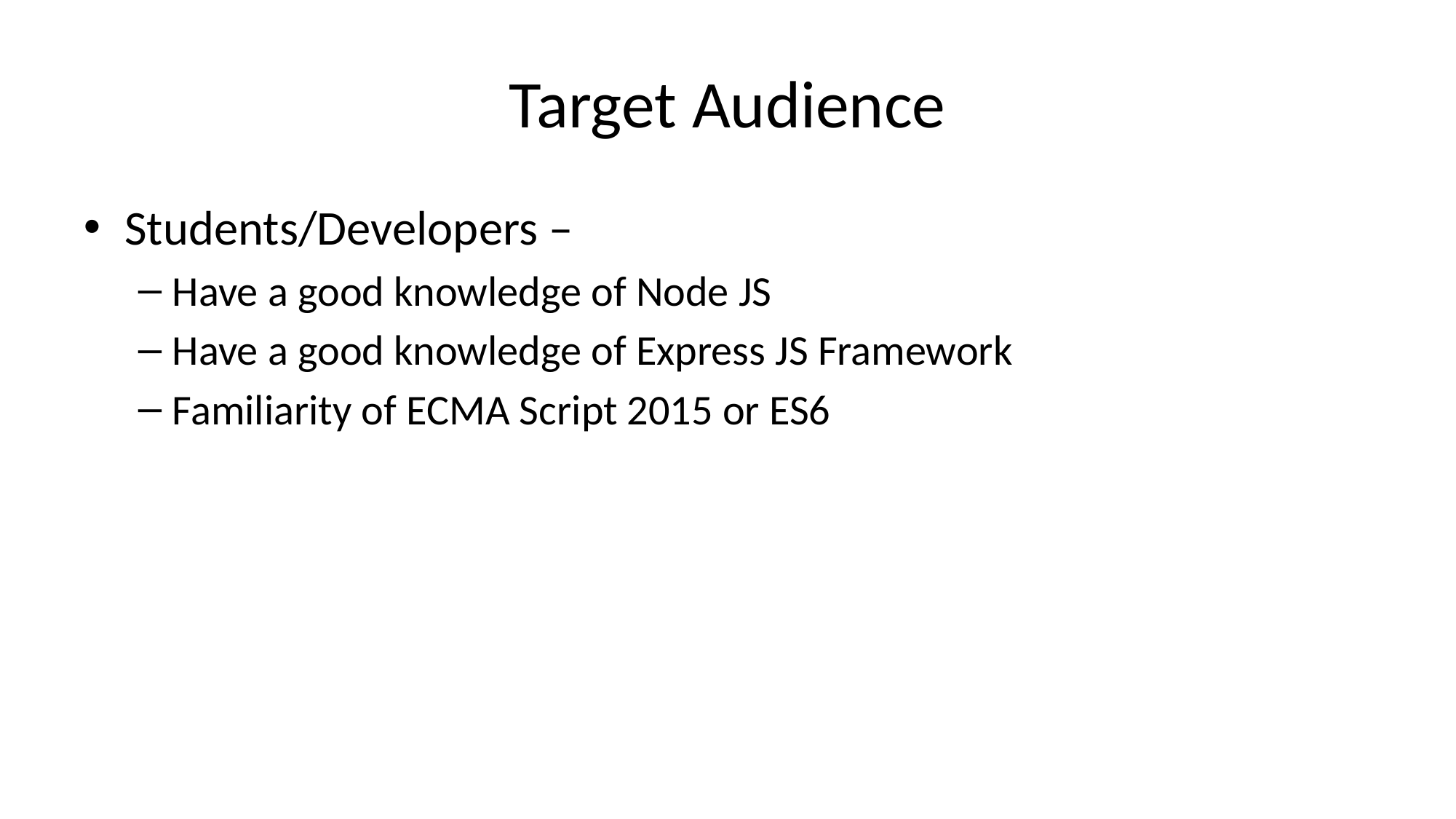

# Target Audience
Students/Developers –
Have a good knowledge of Node JS
Have a good knowledge of Express JS Framework
Familiarity of ECMA Script 2015 or ES6